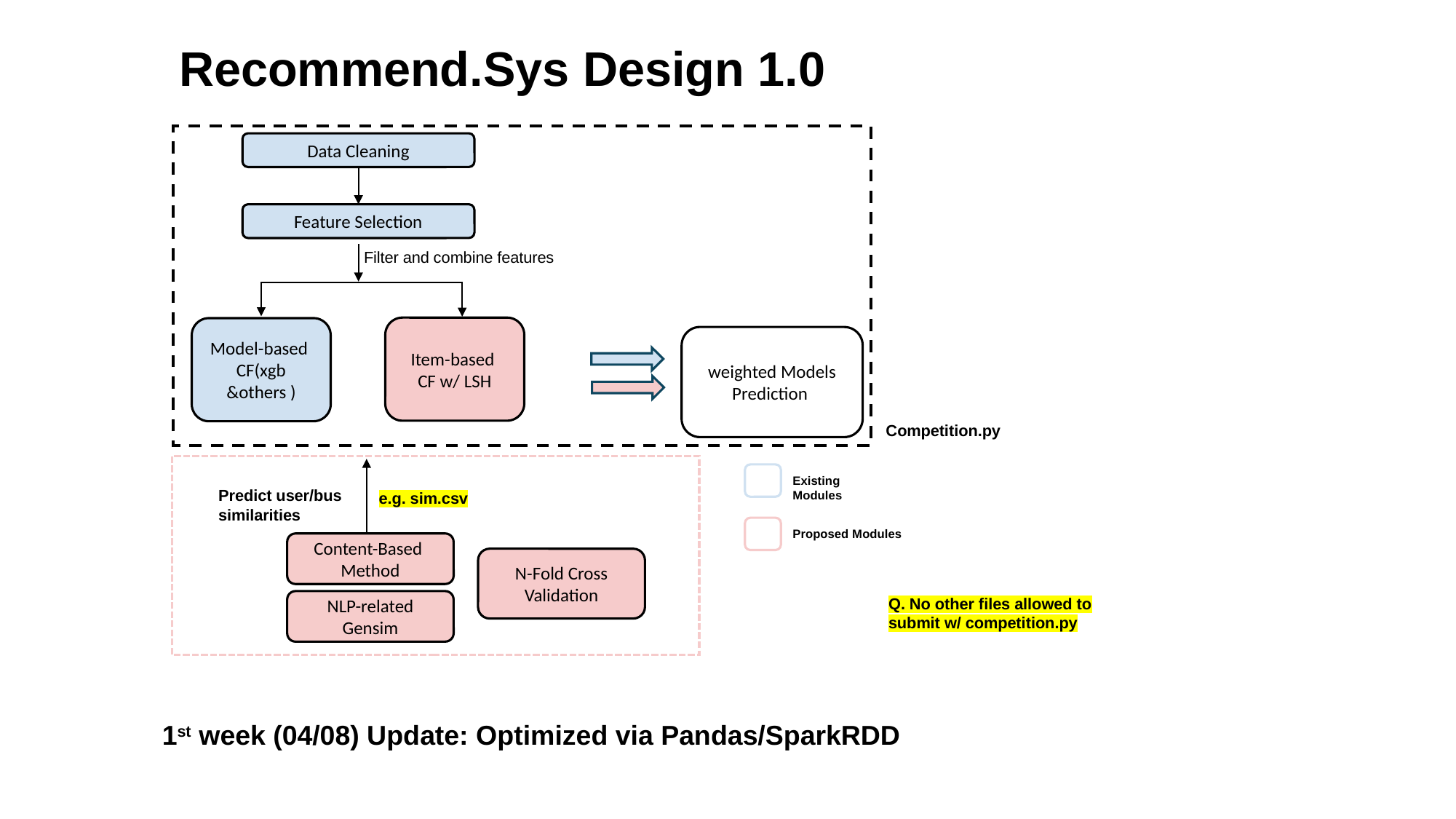

Recommend.Sys Design 1.0

Data Cleaning
Feature Selection
Filter and combine features
Item-based
CF w/ LSH
Model-based
CF(xgb &others )
weighted Models Prediction

Competition.py

Existing Modules
Predict user/bus similarities
e.g. sim.csv

Proposed Modules
Content-Based
Method
N-Fold Cross Validation
Q. No other files allowed to submit w/ competition.py
NLP-related
Gensim
1st week (04/08) Update: Optimized via Pandas/SparkRDD